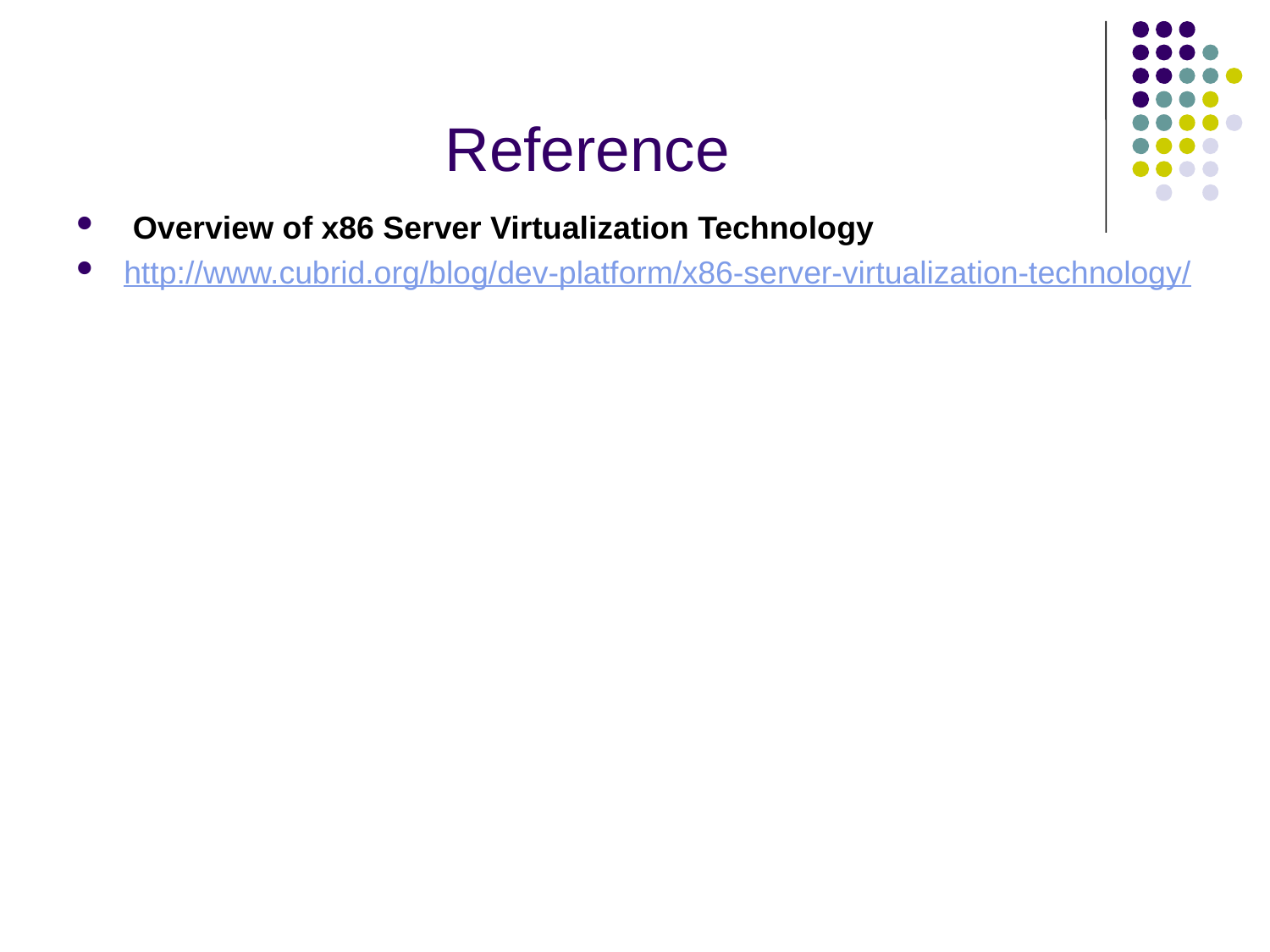

# Reference
 Overview of x86 Server Virtualization Technology
http://www.cubrid.org/blog/dev-platform/x86-server-virtualization-technology/